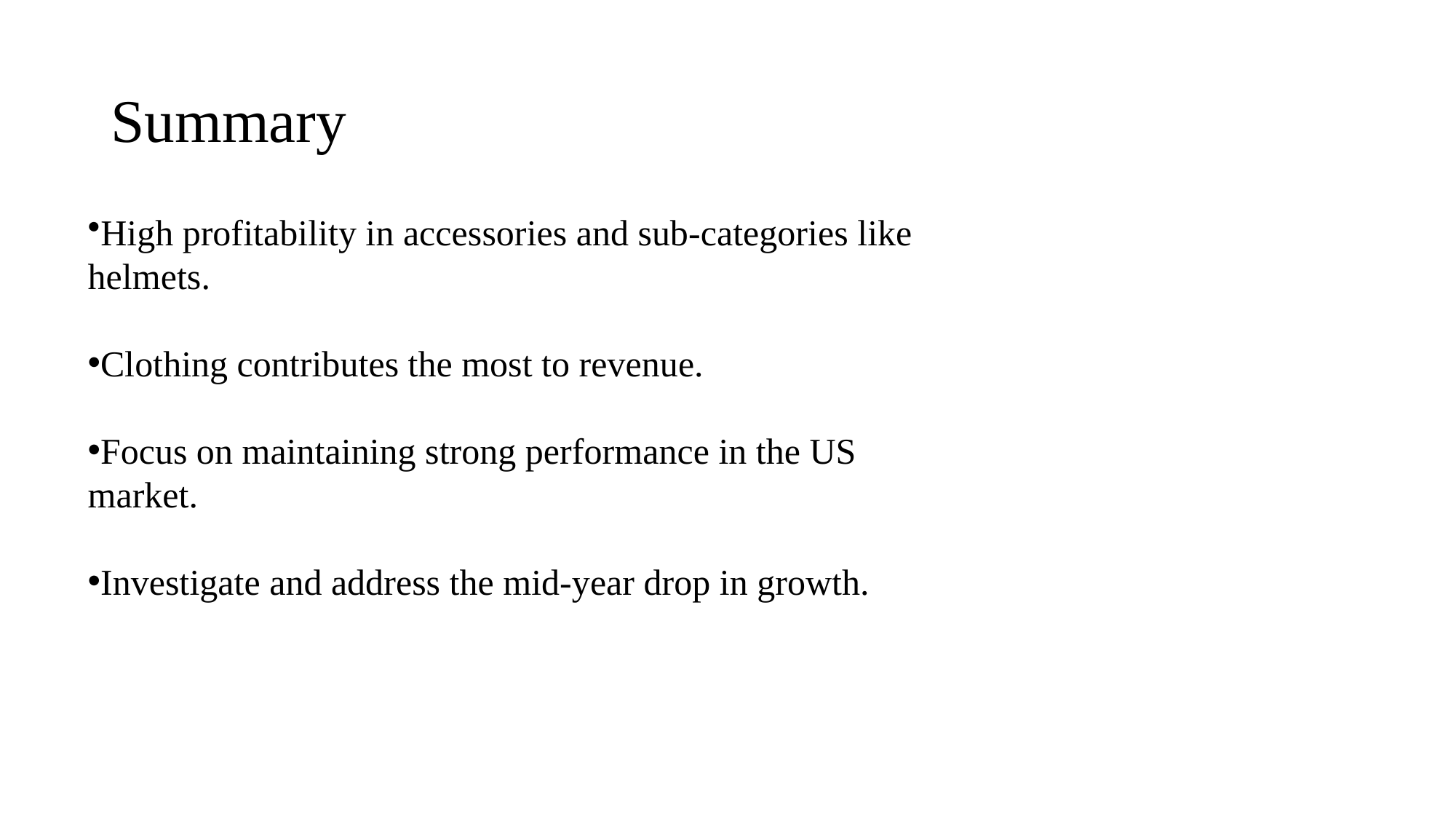

# Summary
High profitability in accessories and sub-categories like helmets.

Clothing contributes the most to revenue.

Focus on maintaining strong performance in the US market.

Investigate and address the mid-year drop in growth.